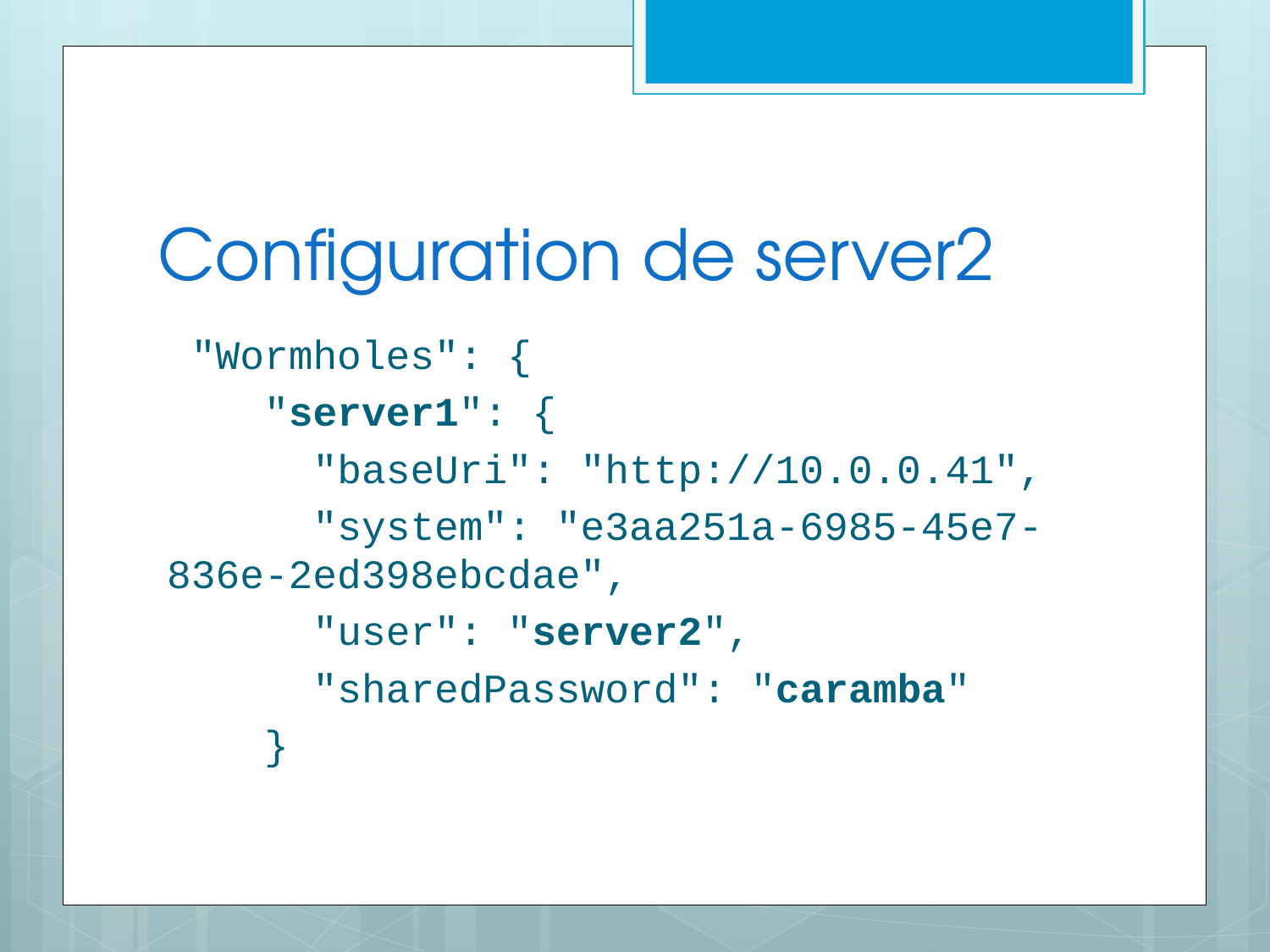

# Configuration de server2
 "Wormholes": {
    "server1": {
      "baseUri": "http://10.0.0.41",
      "system": "e3aa251a-6985-45e7-836e-2ed398ebcdae",
      "user": "server2",
      "sharedPassword": "caramba"
    }